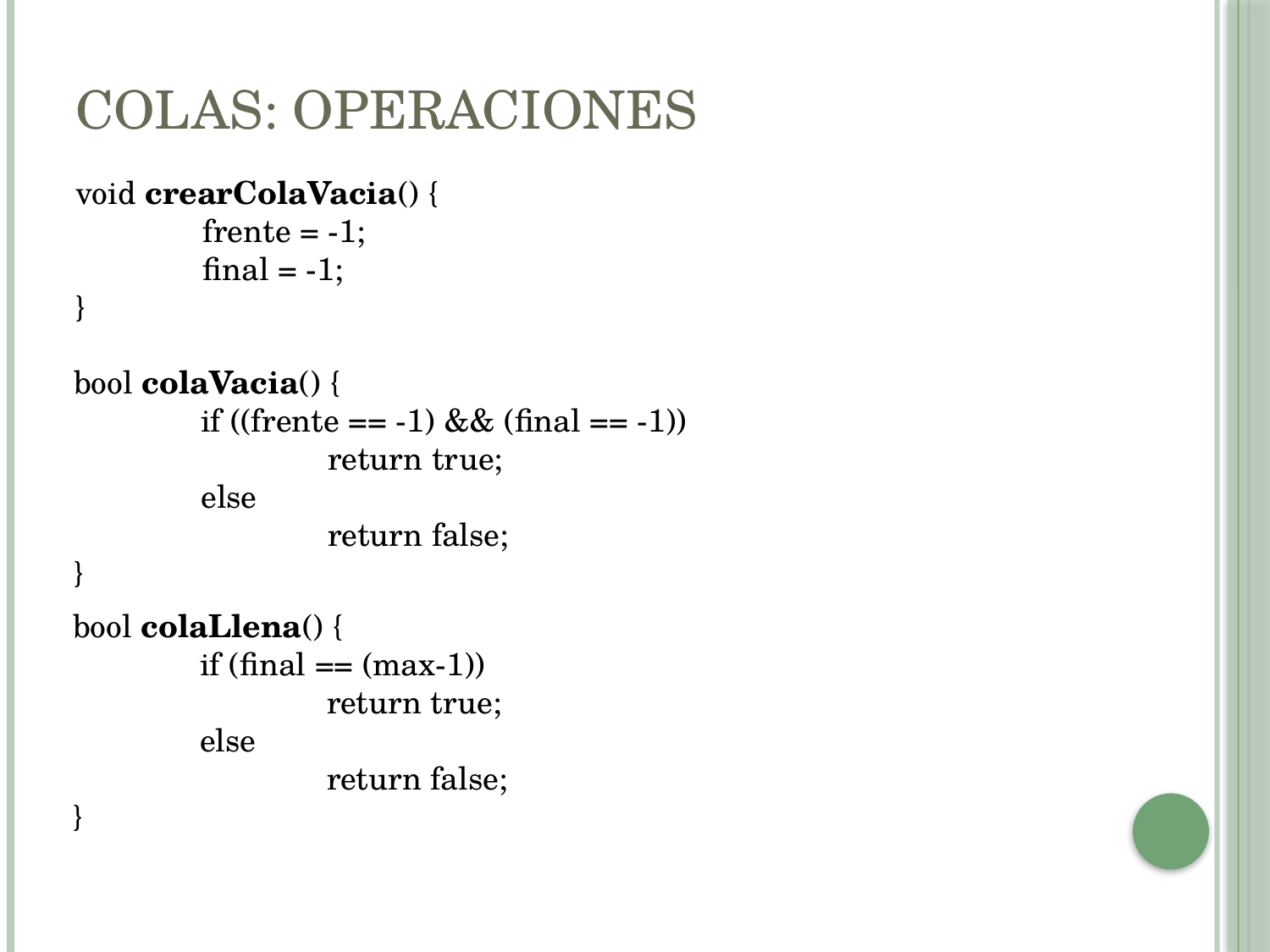

# Colas: Operaciones
void crearColaVacia() {
	frente = -1;
	final = -1;
}
bool colaVacia() {
	if ((frente == -1) && (final == -1))
		return true;
	else
		return false;
}
bool colaLlena() {
	if (final == (max-1))
		return true;
	else
		return false;
}